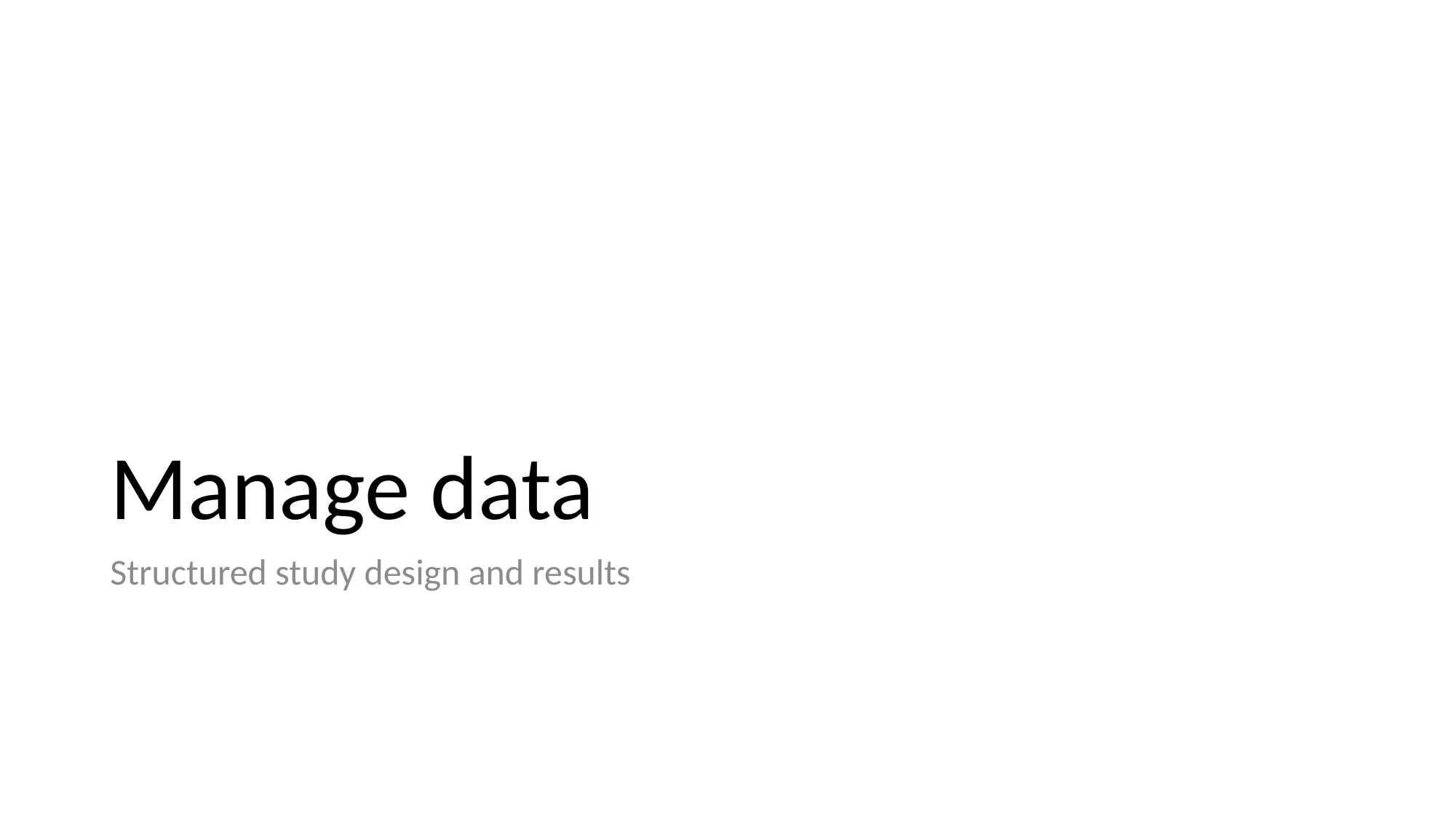

# Manage data
Structured study design and results